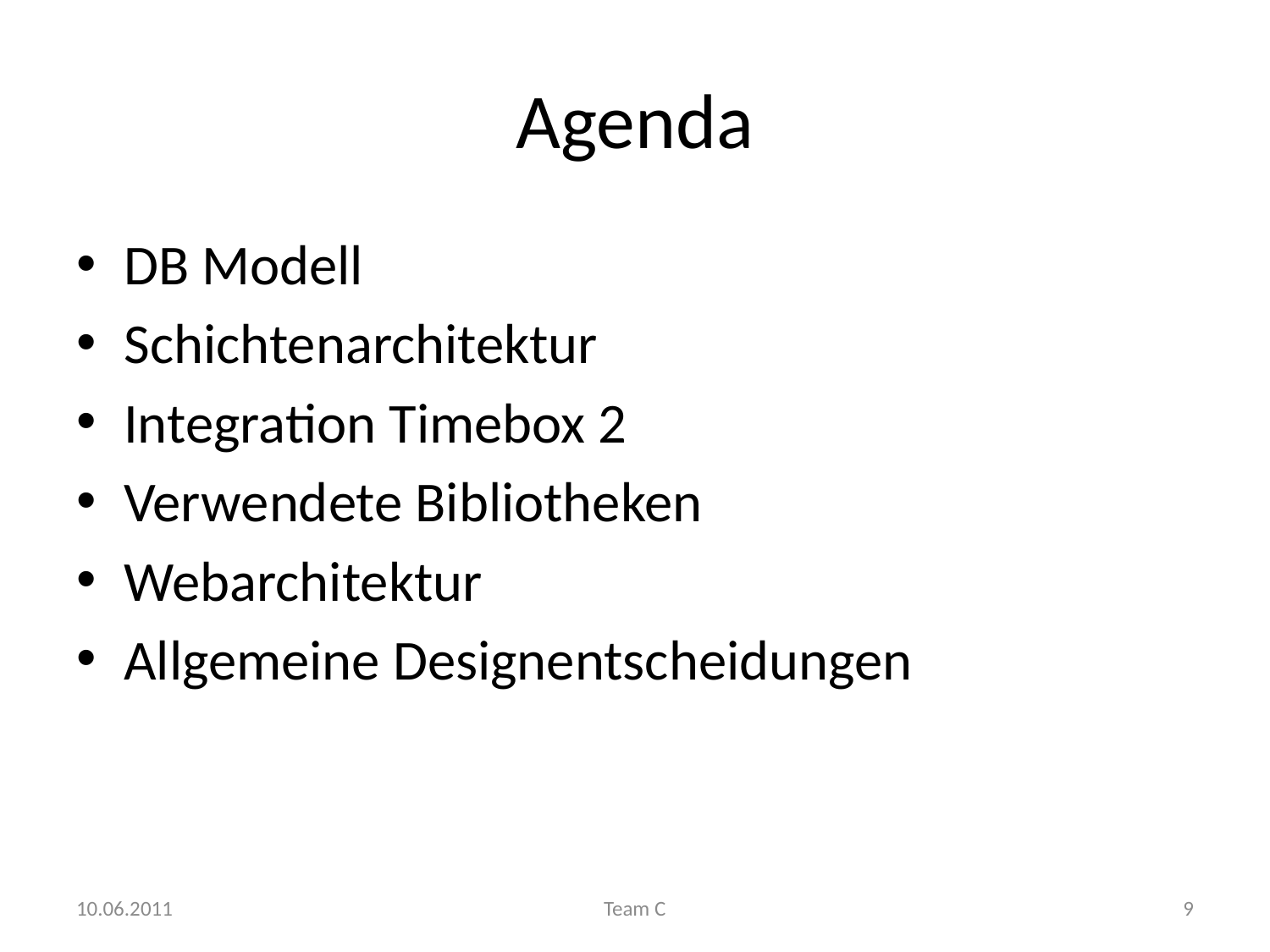

# Agenda
DB Modell
Schichtenarchitektur
Integration Timebox 2
Verwendete Bibliotheken
Webarchitektur
Allgemeine Designentscheidungen
10.06.2011
Team C
9